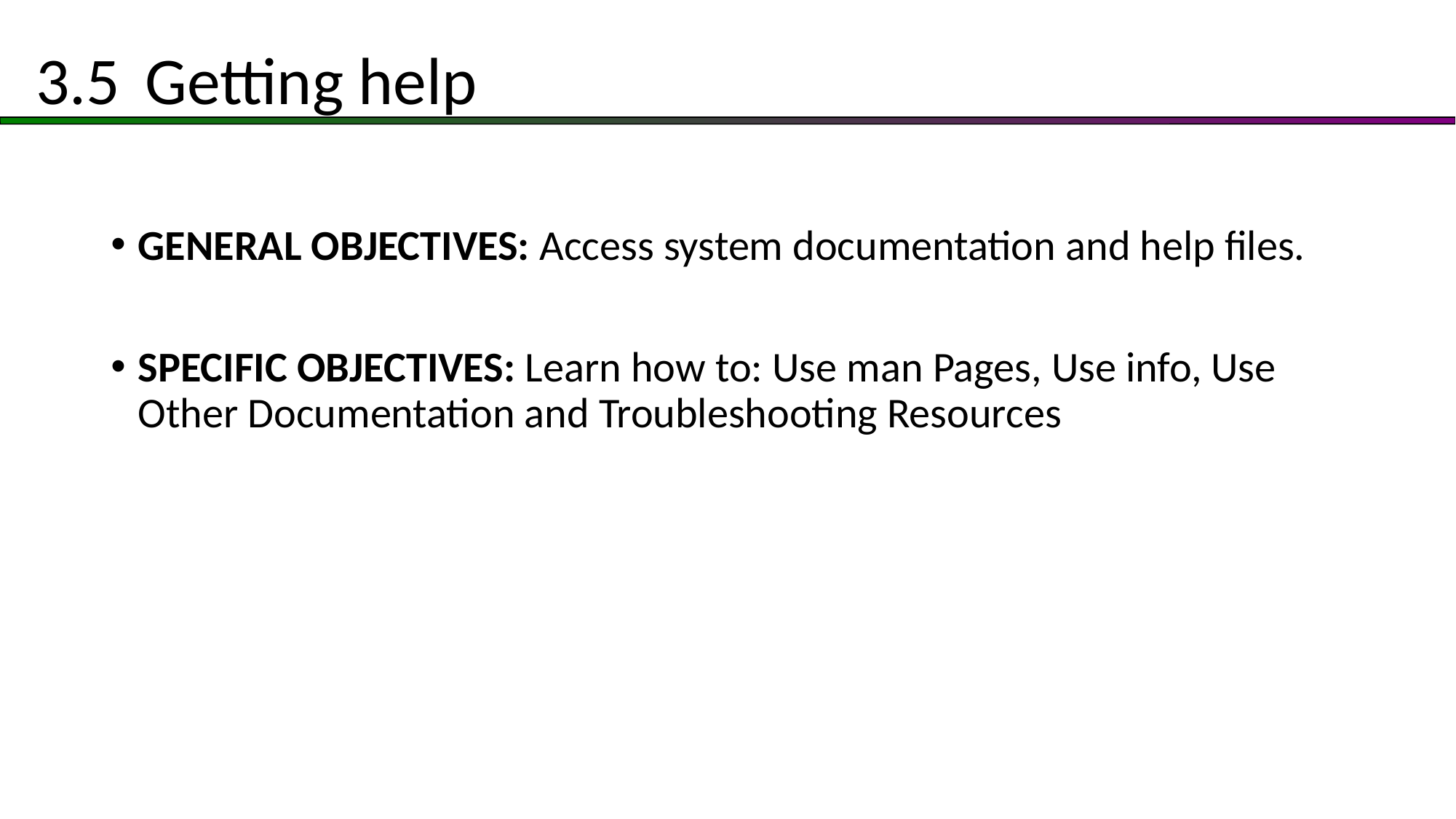

# 3.5	Getting help

GENERAL OBJECTIVES: Access system documentation and help files.

SPECIFIC OBJECTIVES: Learn how to: Use man Pages, Use info, Use Other Documentation and Troubleshooting Resources